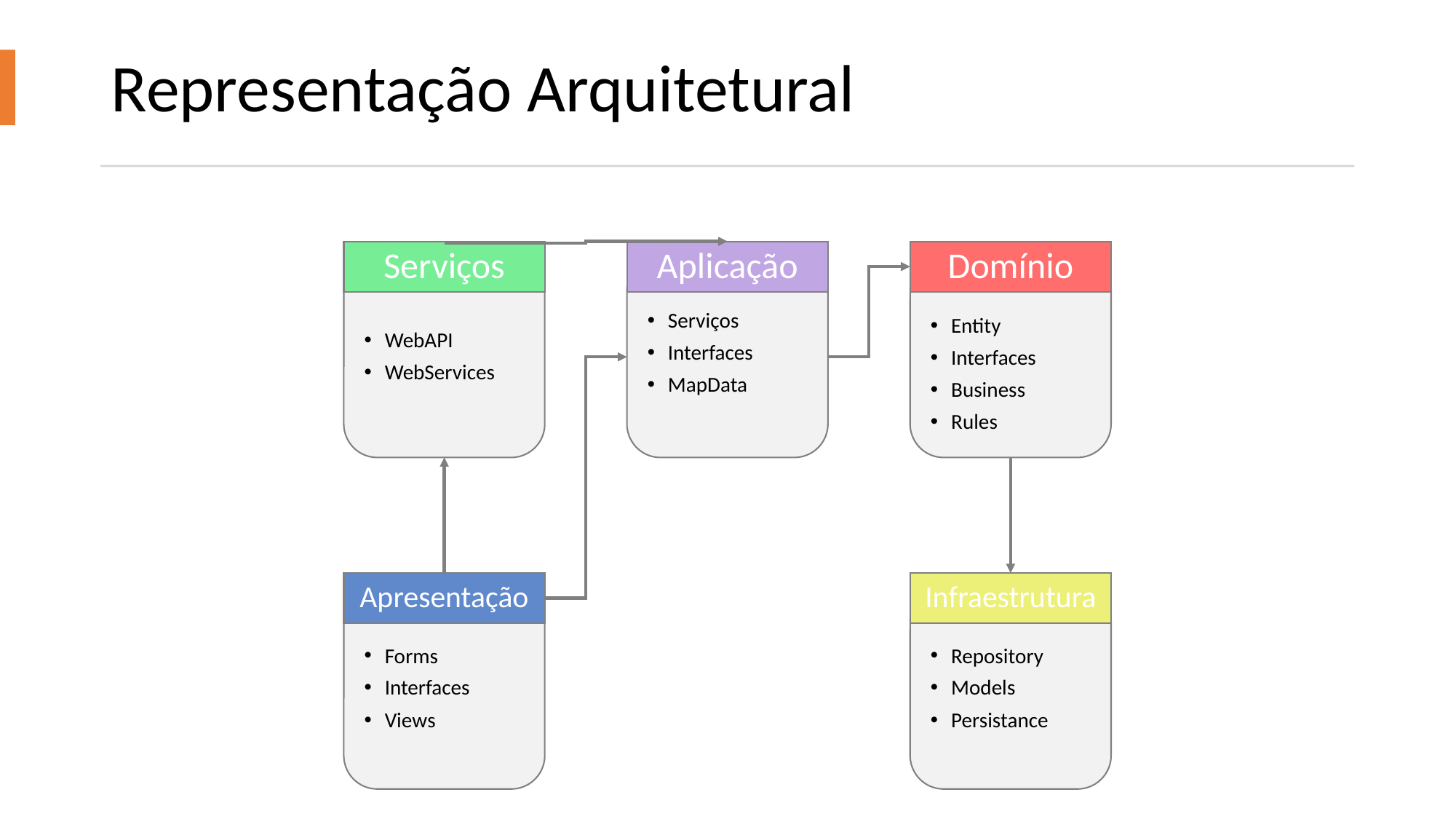

Representação Arquitetural

Serviços
WebAPI
WebServices
Aplicação

Serviços
Interfaces
MapData

Domínio

Entity
Interfaces
Business
Rules
Apresentação
Forms
Interfaces
Views
Infraestrutura
Repository
Models
Persistance